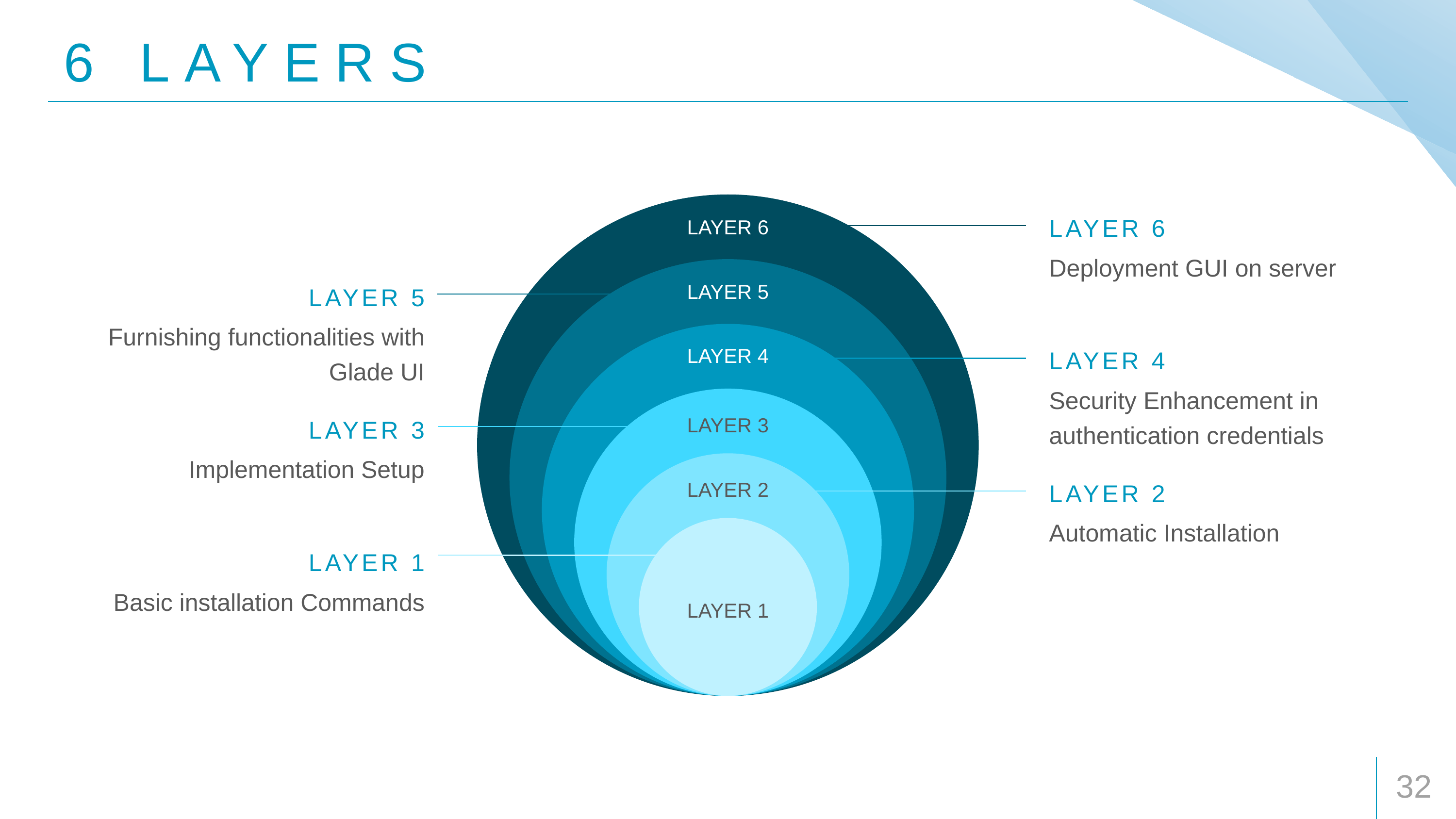

# 6 LAYERS
LAYER 6
LAYER 6
Deployment GUI on server
LAYER 5
LAYER 5
Furnishing functionalities with Glade UI

LAYER 4
LAYER 4
Security Enhancement in
authentication credentials
LAYER 3
LAYER 3
Implementation Setup
LAYER 2
LAYER 2
Automatic Installation
LAYER 1
Basic installation Commands
LAYER 1
32